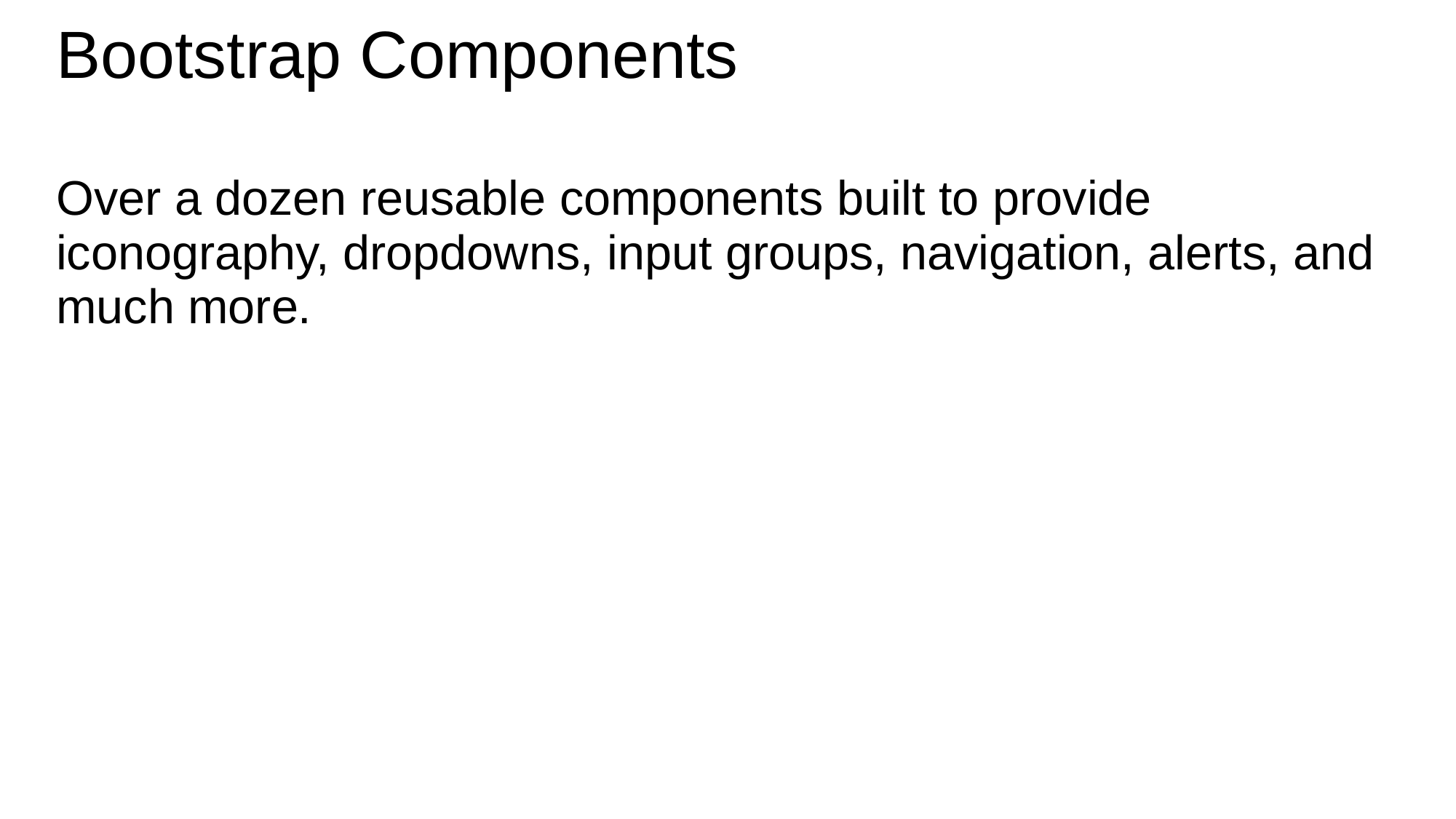

# Bootstrap Components
Over a dozen reusable components built to provide iconography, dropdowns, input groups, navigation, alerts, and much more.